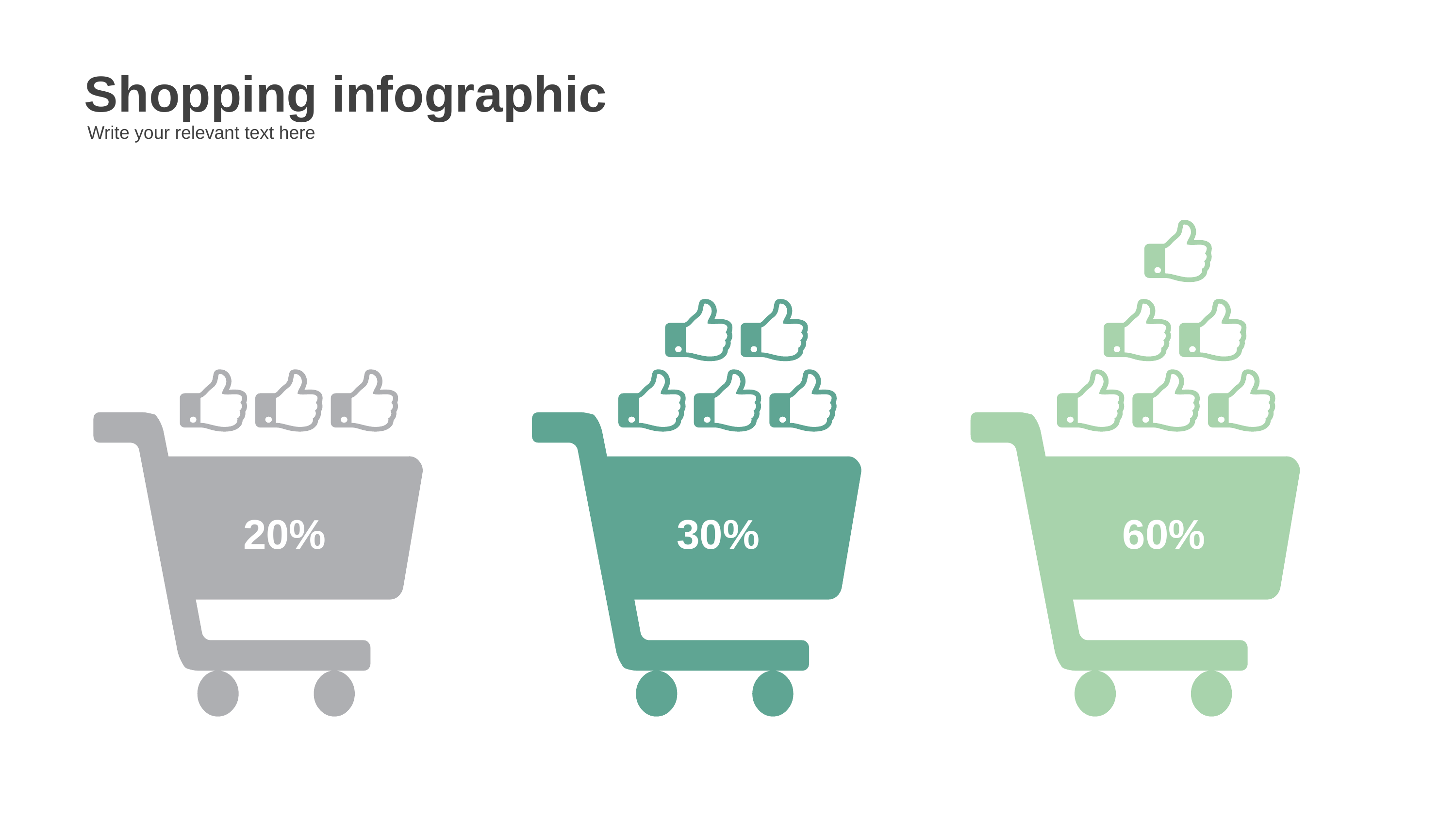

Shopping infographic
Write your relevant text here

60%

30%

20%